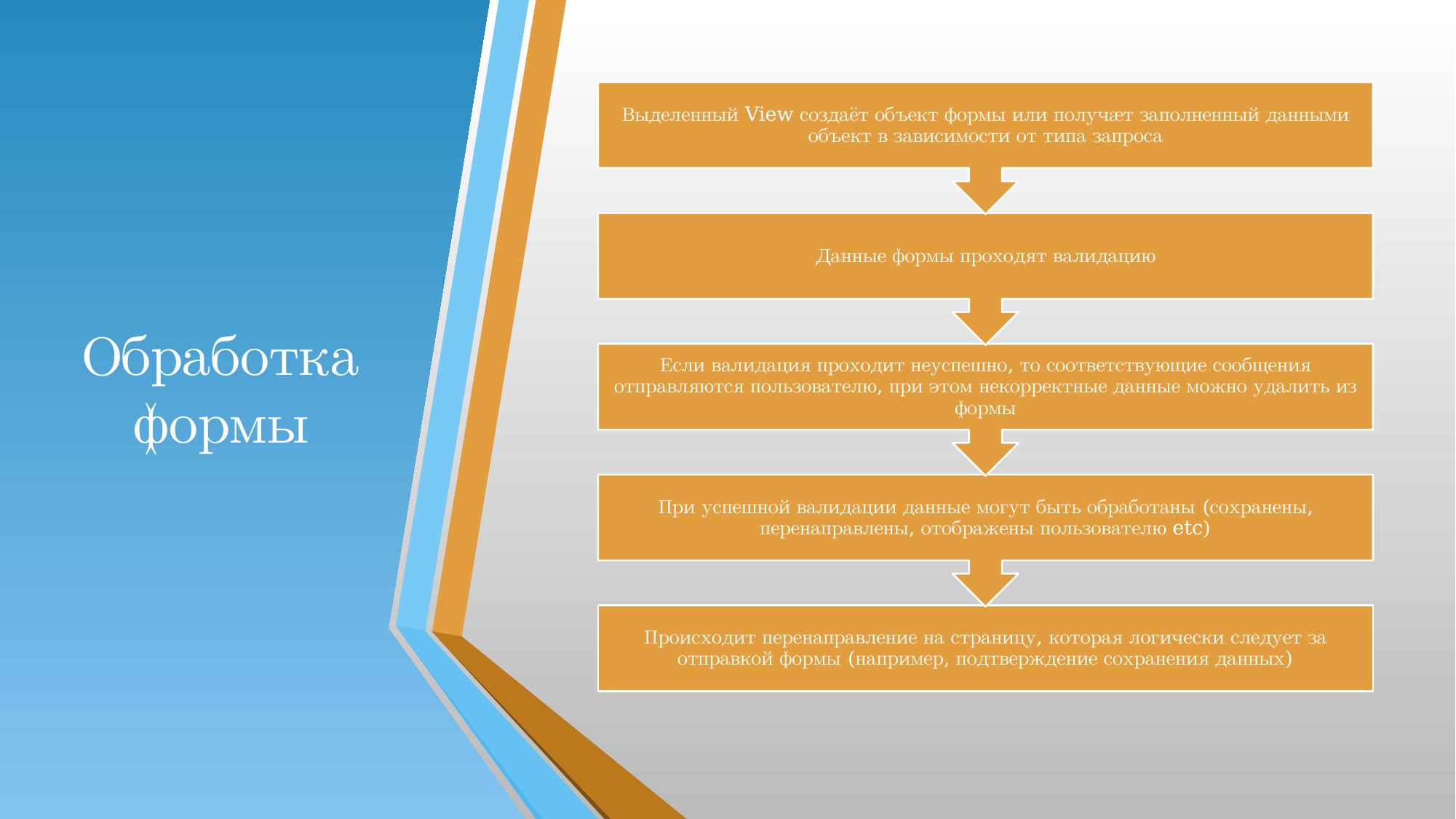

# Обработка формы
Происходит перенаправление на страницу, которая логически следует за отправкой формы (например, подтверждение сохранения данных)
При успешной валидации данные могут быть обработаны (сохранены, перенаправлены, отображены пользователю etc)
Если валидация проходит неуспешно, то соответствующие сообщения отправляются пользователю, при этом некорректные данные можно удалить из формы
Данные формы проходят валидацию
Выделенный View создаёт объект формы или получает заполненный данными объект в зависимости от типа запроса